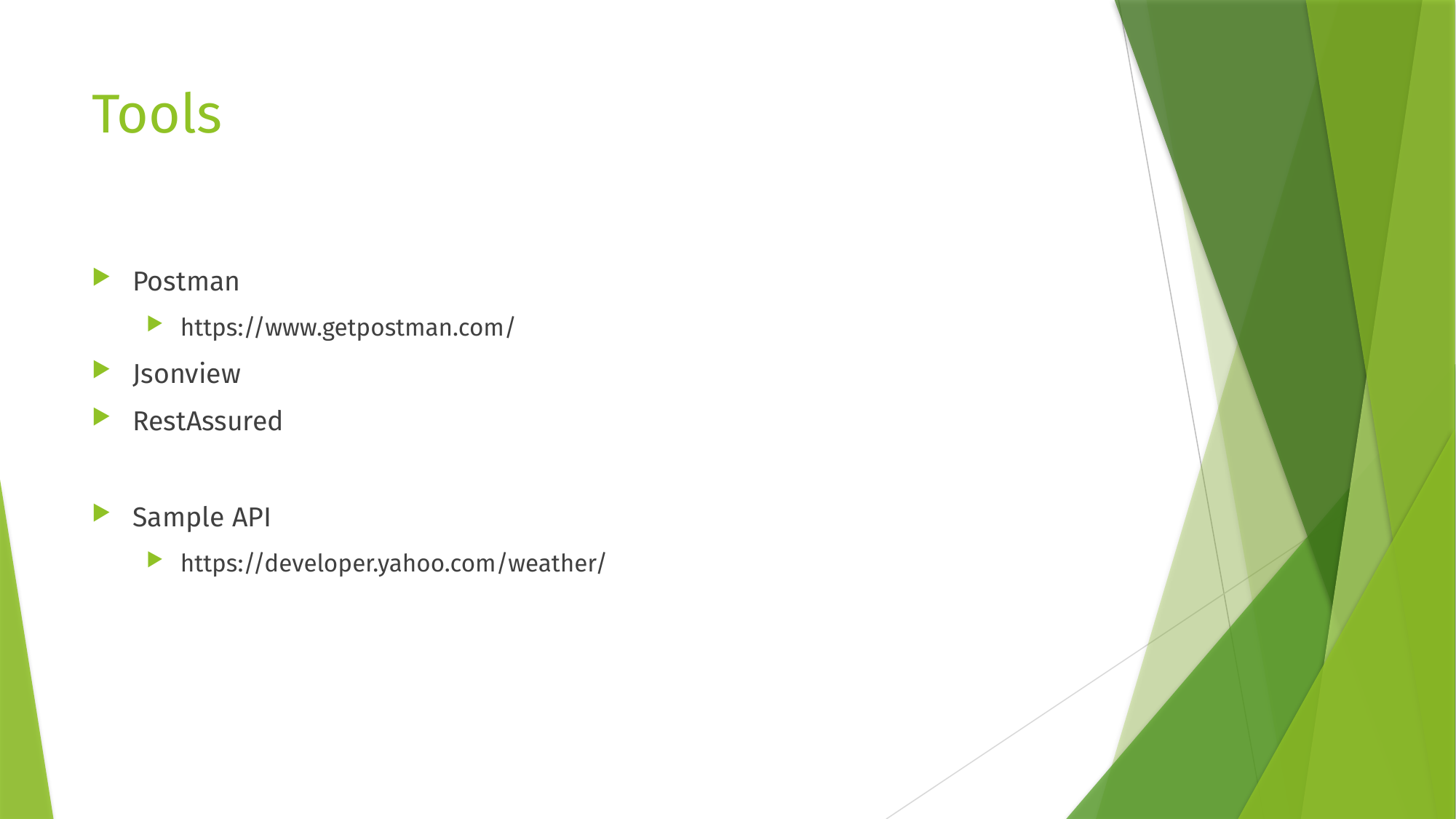

# Tools
Postman
https://www.getpostman.com/
Jsonview
RestAssured

Sample API
https://developer.yahoo.com/weather/